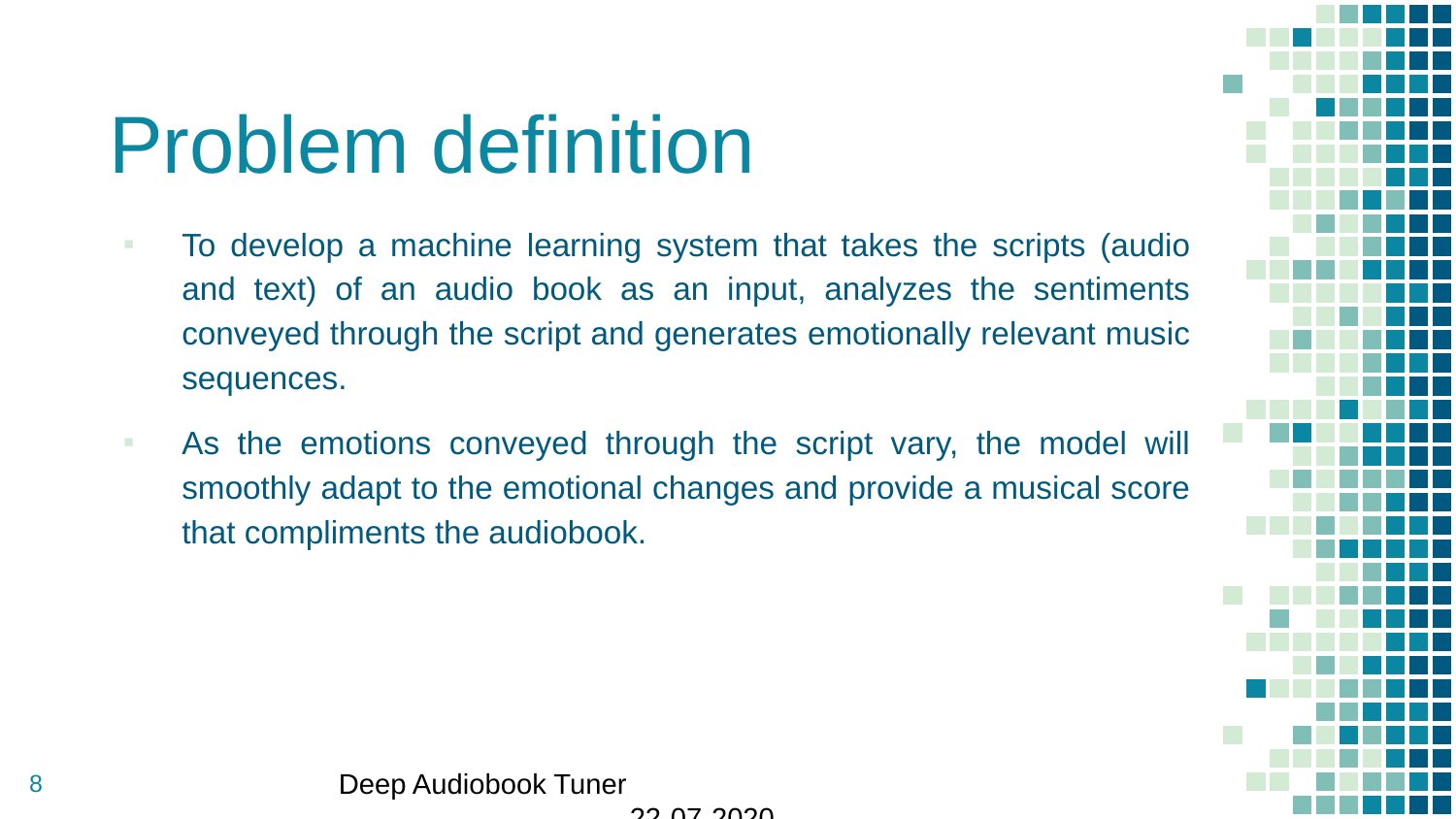

# Problem definition
To develop a machine learning system that takes the scripts (audio and text) of an audio book as an input, analyzes the sentiments conveyed through the script and generates emotionally relevant music sequences.
As the emotions conveyed through the script vary, the model will smoothly adapt to the emotional changes and provide a musical score that compliments the audiobook.

Deep Audiobook Tuner				22-07-2020
8